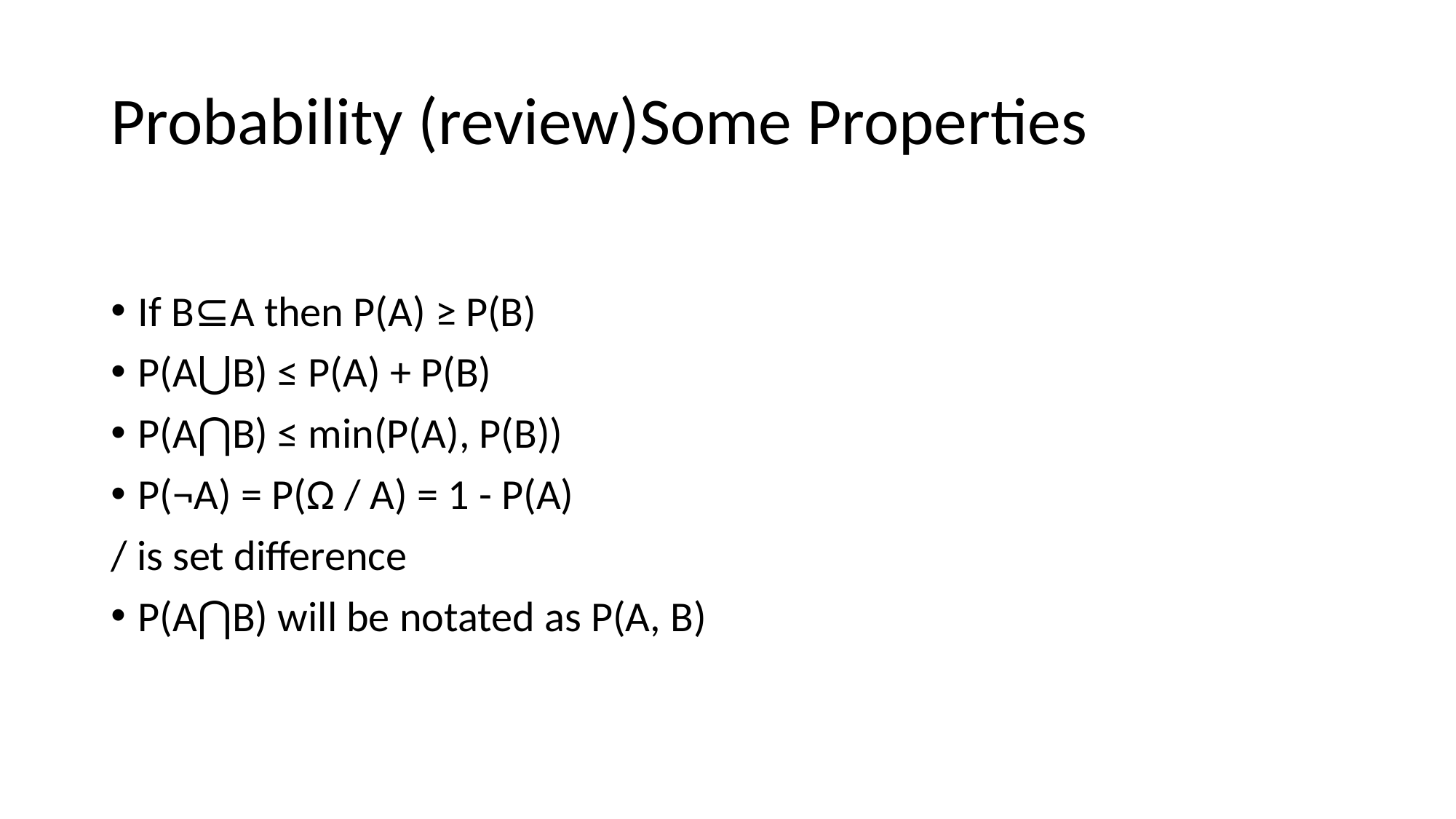

# Probability (review)Some Properties

If B⊆A then P(A) ≥ P(B)
P(A⋃B) ≤ P(A) + P(B)
P(A⋂B) ≤ min(P(A), P(B))
P(¬A) = P(Ω / A) = 1 - P(A)
/ is set difference
P(A⋂B) will be notated as P(A, B)